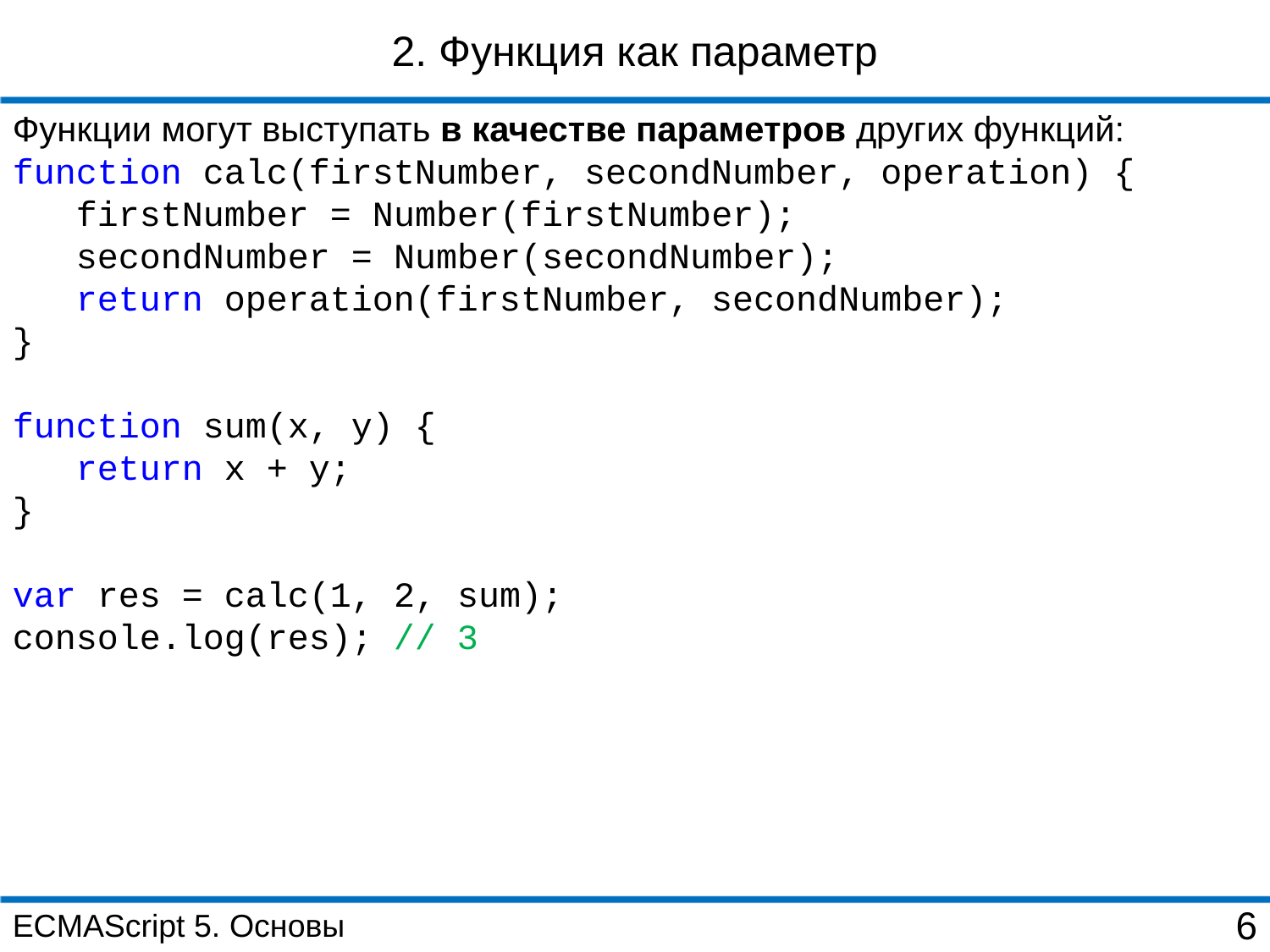

2. Функция как параметр
Функции могут выступать в качестве параметров других функций:
function calc(firstNumber, secondNumber, operation) {
   firstNumber = Number(firstNumber);
   secondNumber = Number(secondNumber);
   return operation(firstNumber, secondNumber);
}

function sum(x, y) {
   return x + y;
}

var res = calc(1, 2, sum);
console.log(res); // 3
ECMAScript 5. Основы
6